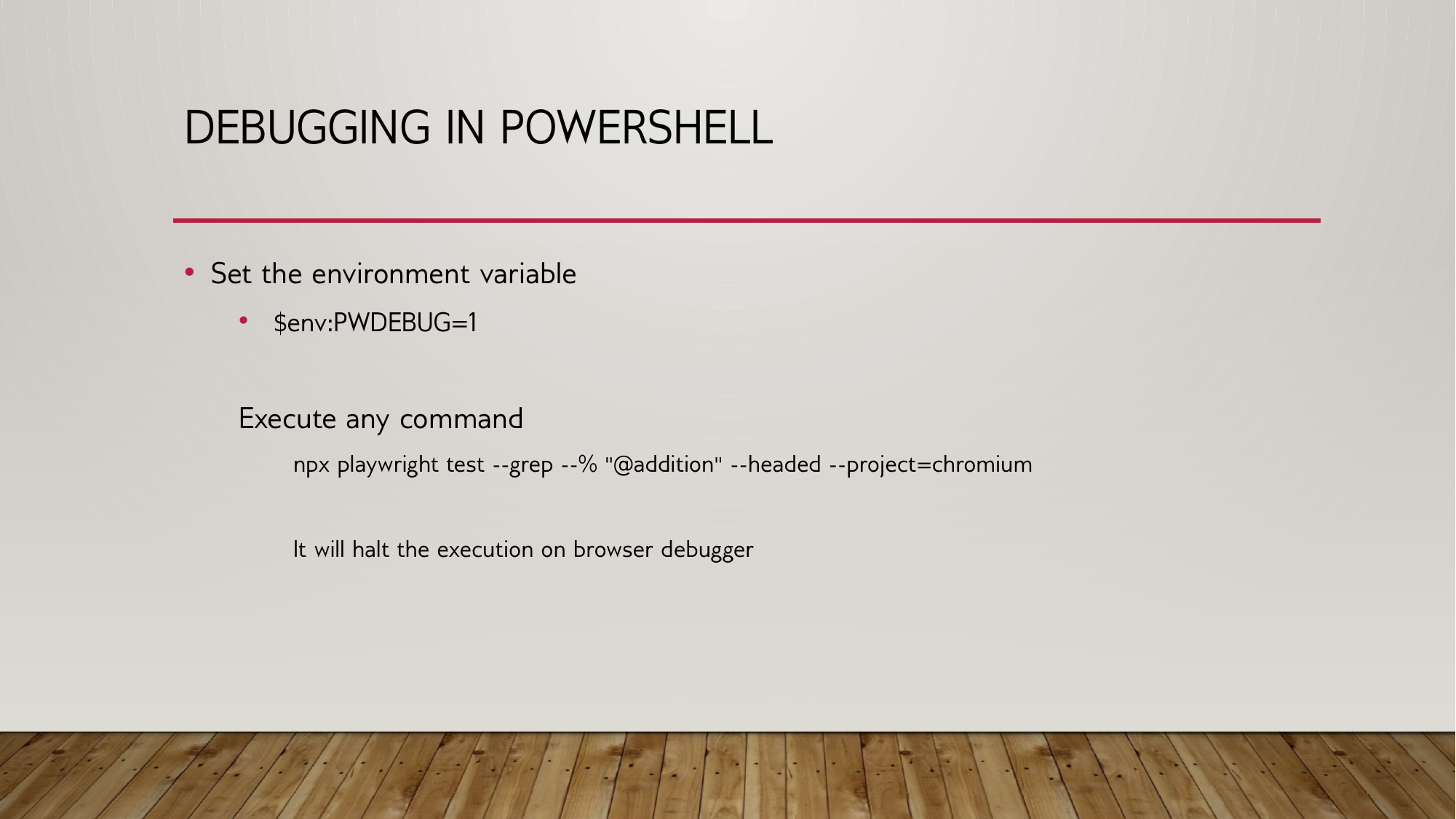

# Debugging in Powershell
Set the environment variable
 $env:PWDEBUG=1

Execute any command
npx playwright test --grep --% "@addition" --headed --project=chromium

It will halt the execution on browser debugger